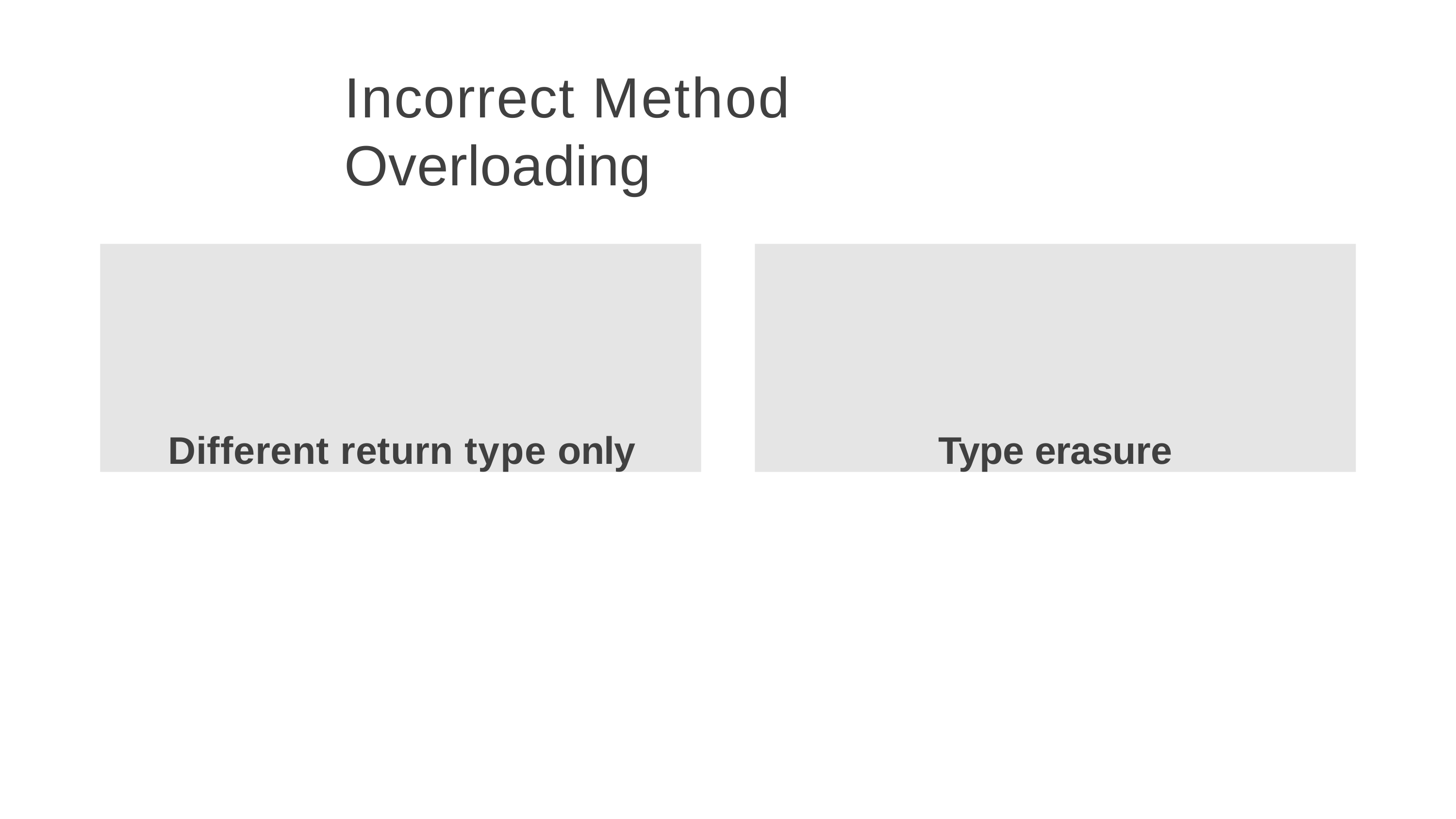

# Incorrect Method Overloading

Different return type only

Type erasure
9